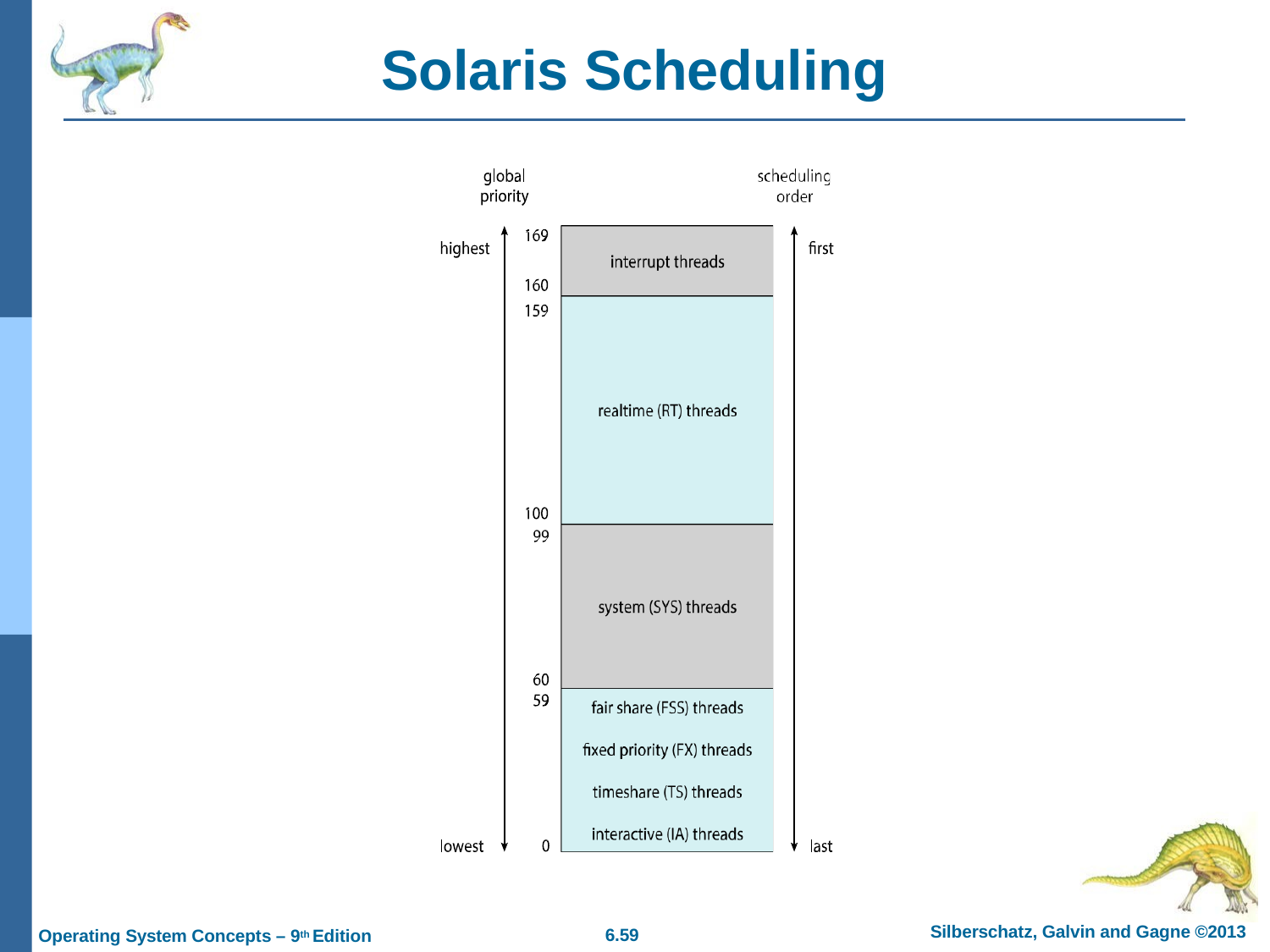

# Solaris Scheduling

Silberschatz, Galvin and Gagne ©2013
6.59
Operating System Concepts – 9th Edition